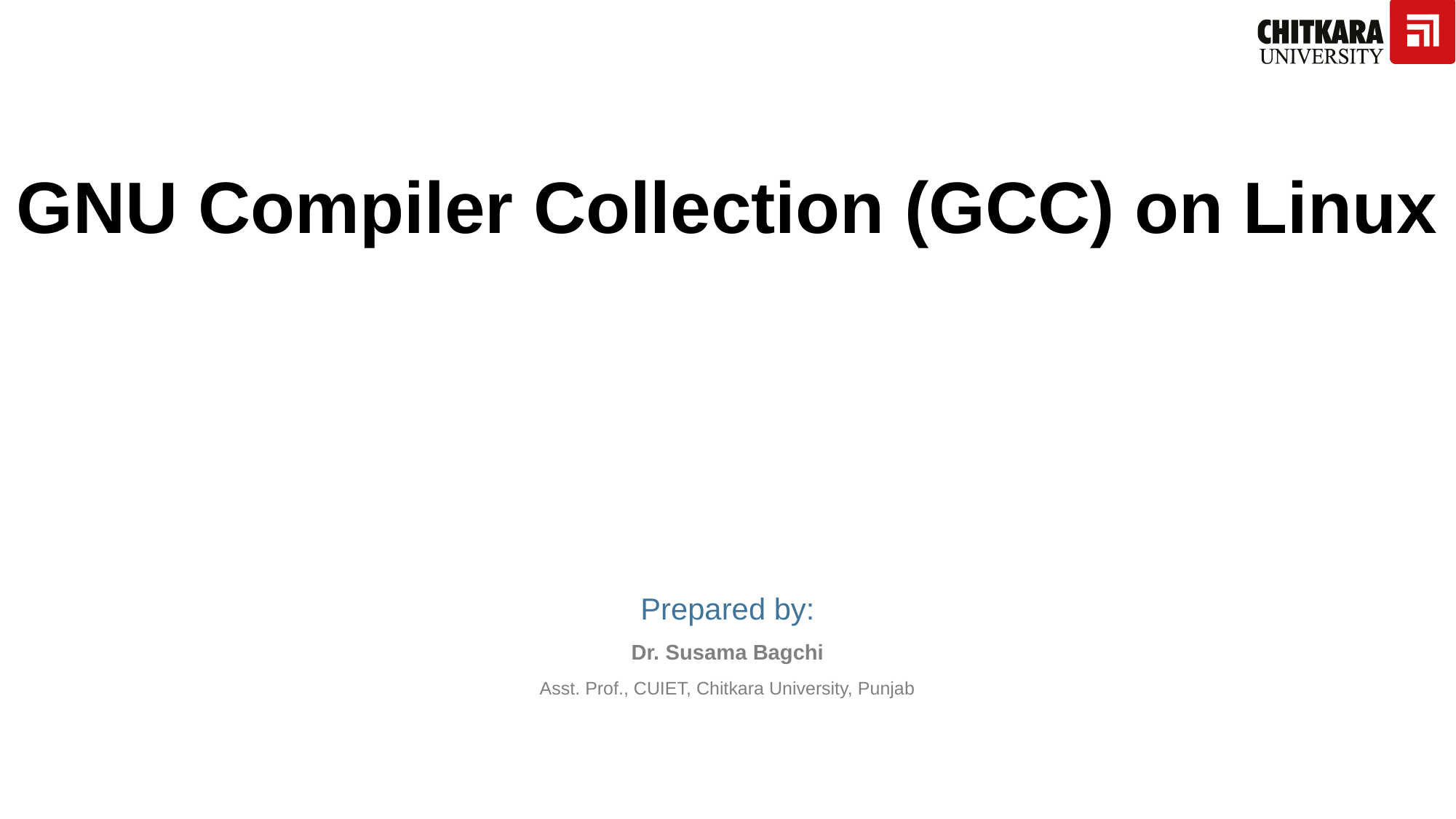

# GNU Compiler Collection (GCC) on Linux
Prepared by:
Dr. Susama Bagchi
Asst. Prof., CUIET, Chitkara University, Punjab